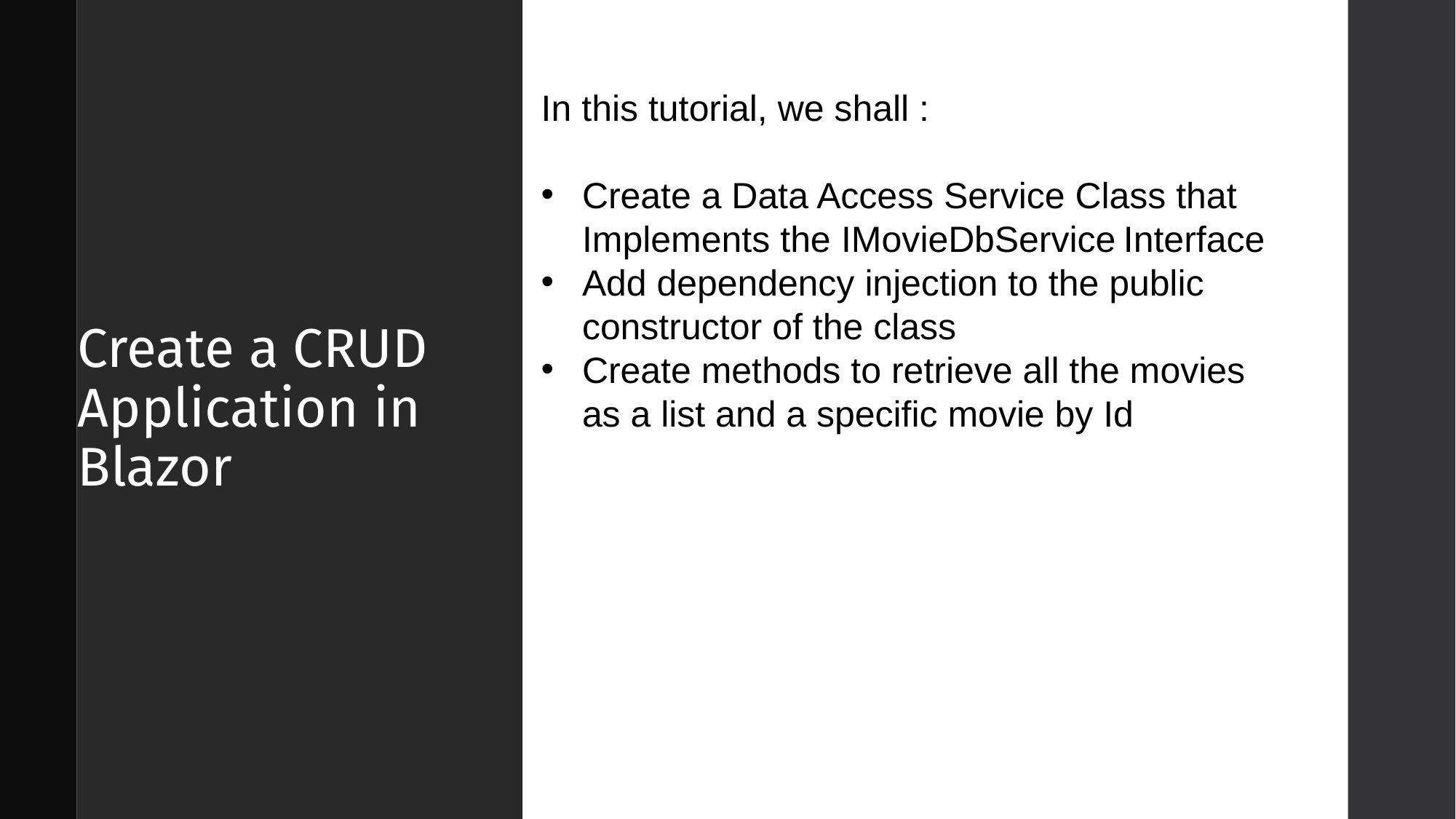

# Create a CRUD Application in Blazor
In this tutorial, we shall :

Create a Data Access Service Class that Implements the IMovieDbService Interface
Add dependency injection to the public constructor of the class
Create methods to retrieve all the movies as a list and a specific movie by Id